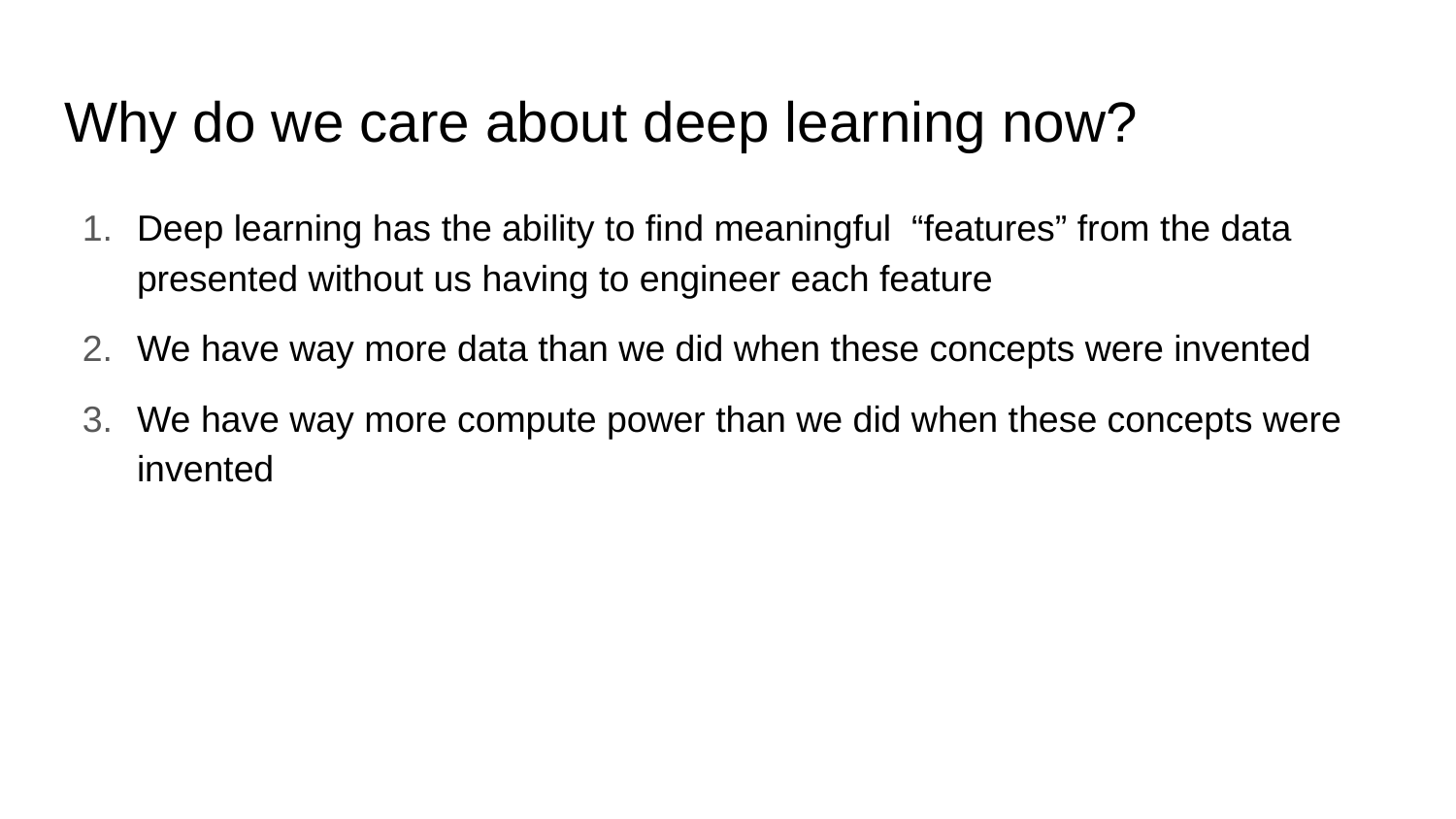

# Why do we care about deep learning now?
Deep learning has the ability to find meaningful  “features” from the data presented without us having to engineer each feature
We have way more data than we did when these concepts were invented
We have way more compute power than we did when these concepts were invented